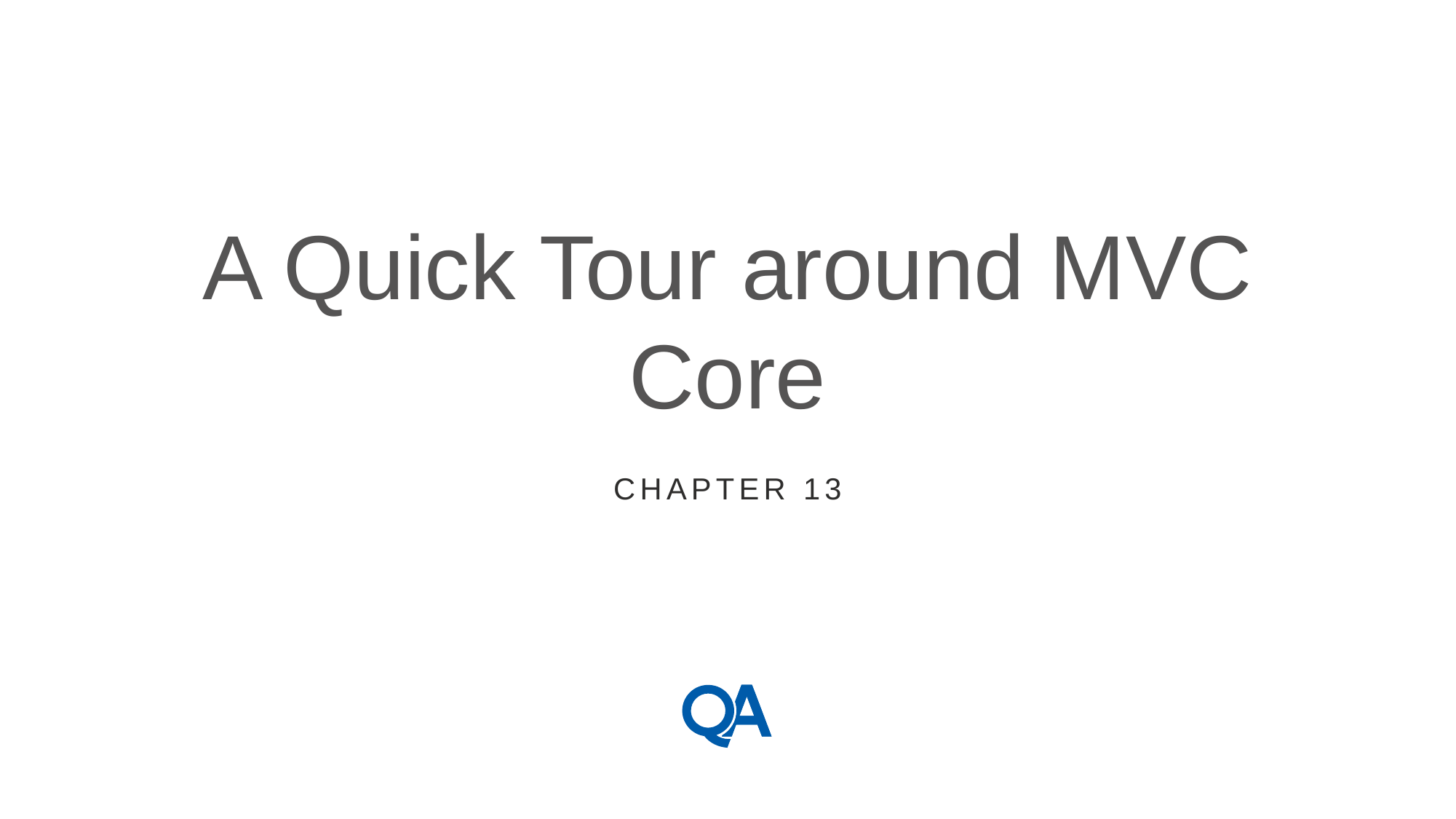

# A Quick Tour around MVC Core
Chapter 13